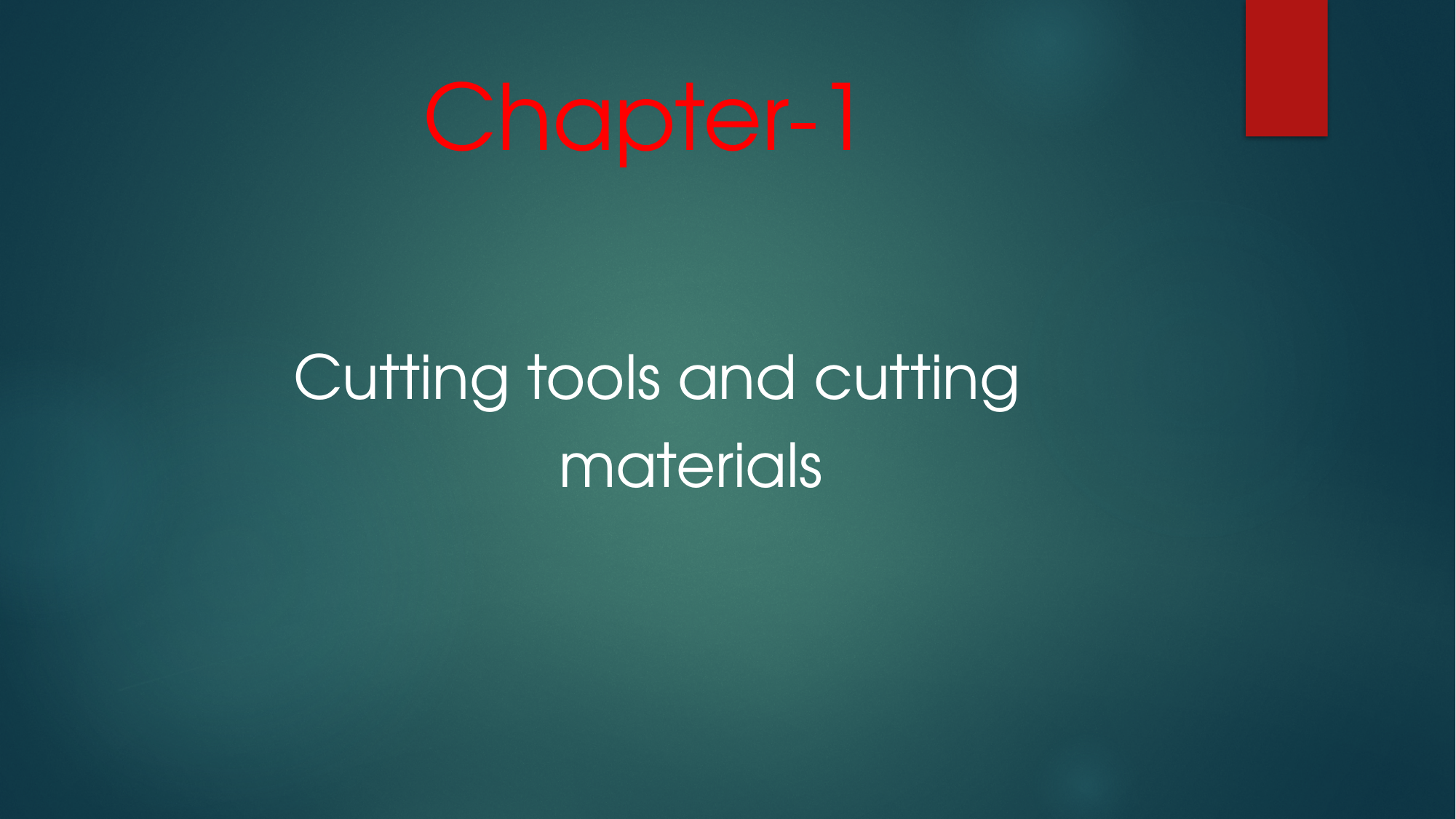

# Chapter-1

Cutting tools and cutting
   materials